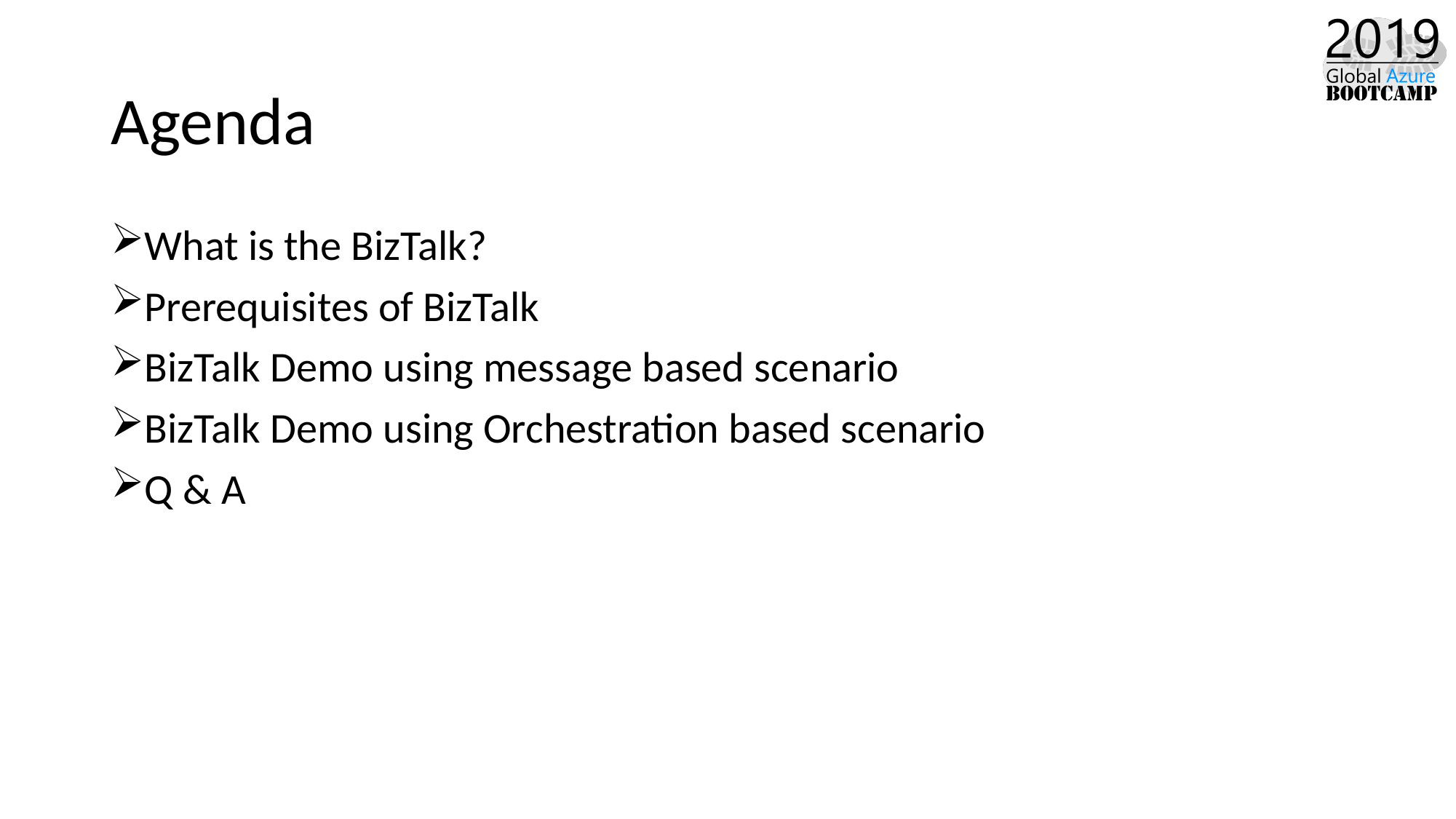

# Agenda
What is the BizTalk?
Prerequisites of BizTalk
BizTalk Demo using message based scenario
BizTalk Demo using Orchestration based scenario
Q & A